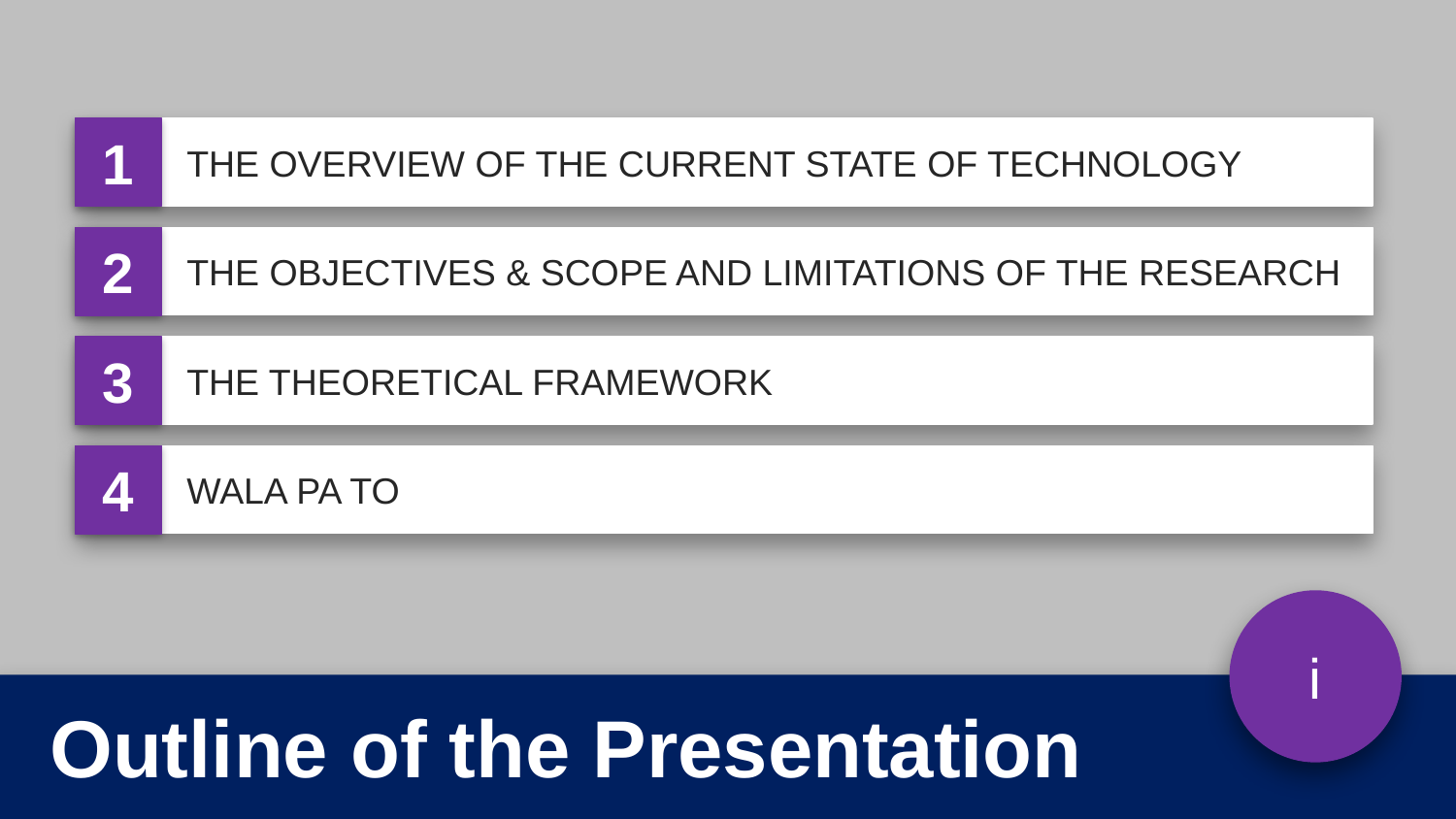

1

THE OVERVIEW OF THE CURRENT STATE OF TECHNOLOGY
2

THE OBJECTIVES & SCOPE AND LIMITATIONS OF THE RESEARCH
3

THE THEORETICAL FRAMEWORK
4

WALA PA TO
i

Outline of the Presentation